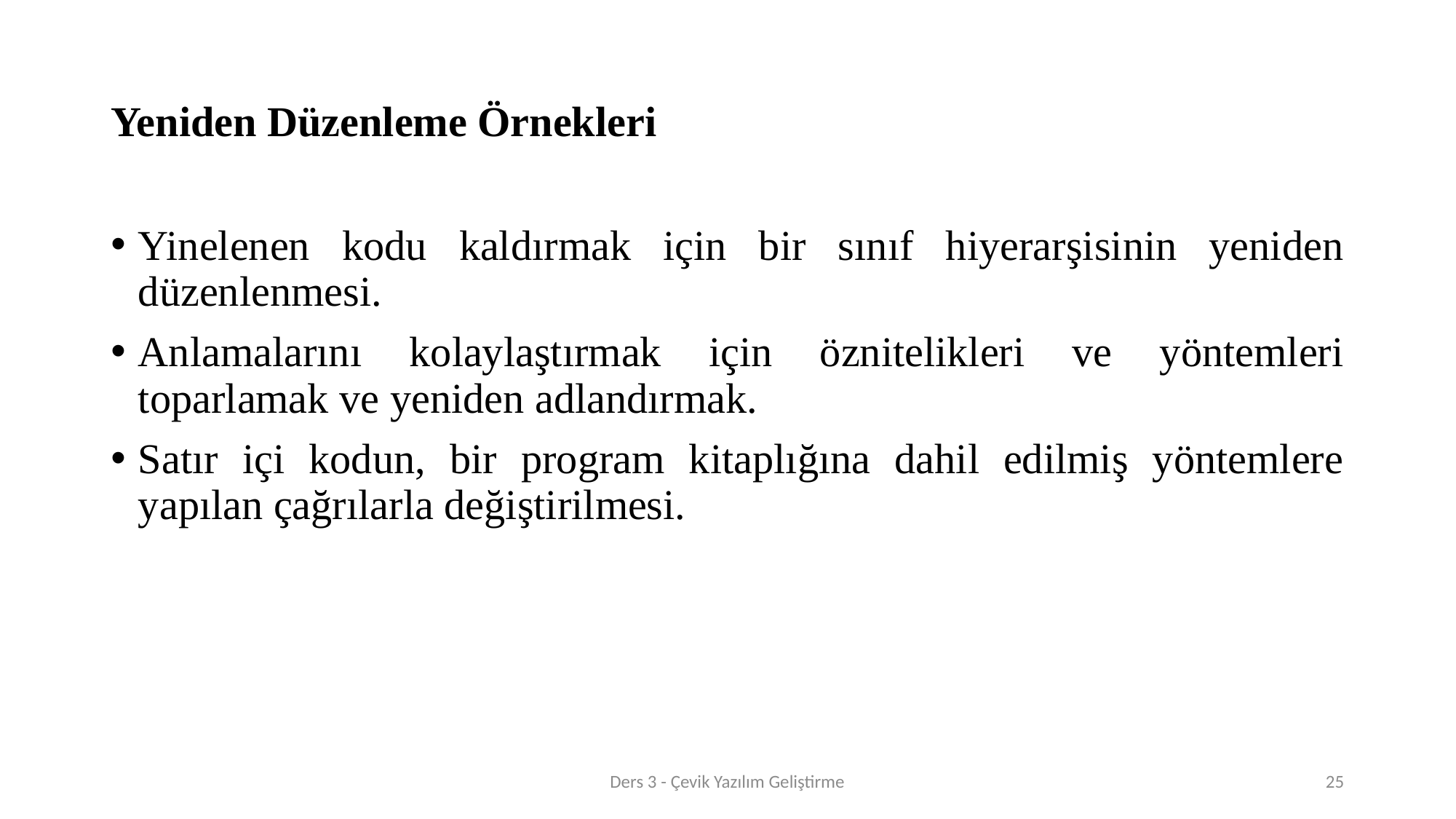

# Yeniden Düzenleme Örnekleri
Yinelenen kodu kaldırmak için bir sınıf hiyerarşisinin yeniden düzenlenmesi.
Anlamalarını kolaylaştırmak için öznitelikleri ve yöntemleri toparlamak ve yeniden adlandırmak.
Satır içi kodun, bir program kitaplığına dahil edilmiş yöntemlere yapılan çağrılarla değiştirilmesi.
Ders 3 - Çevik Yazılım Geliştirme
25